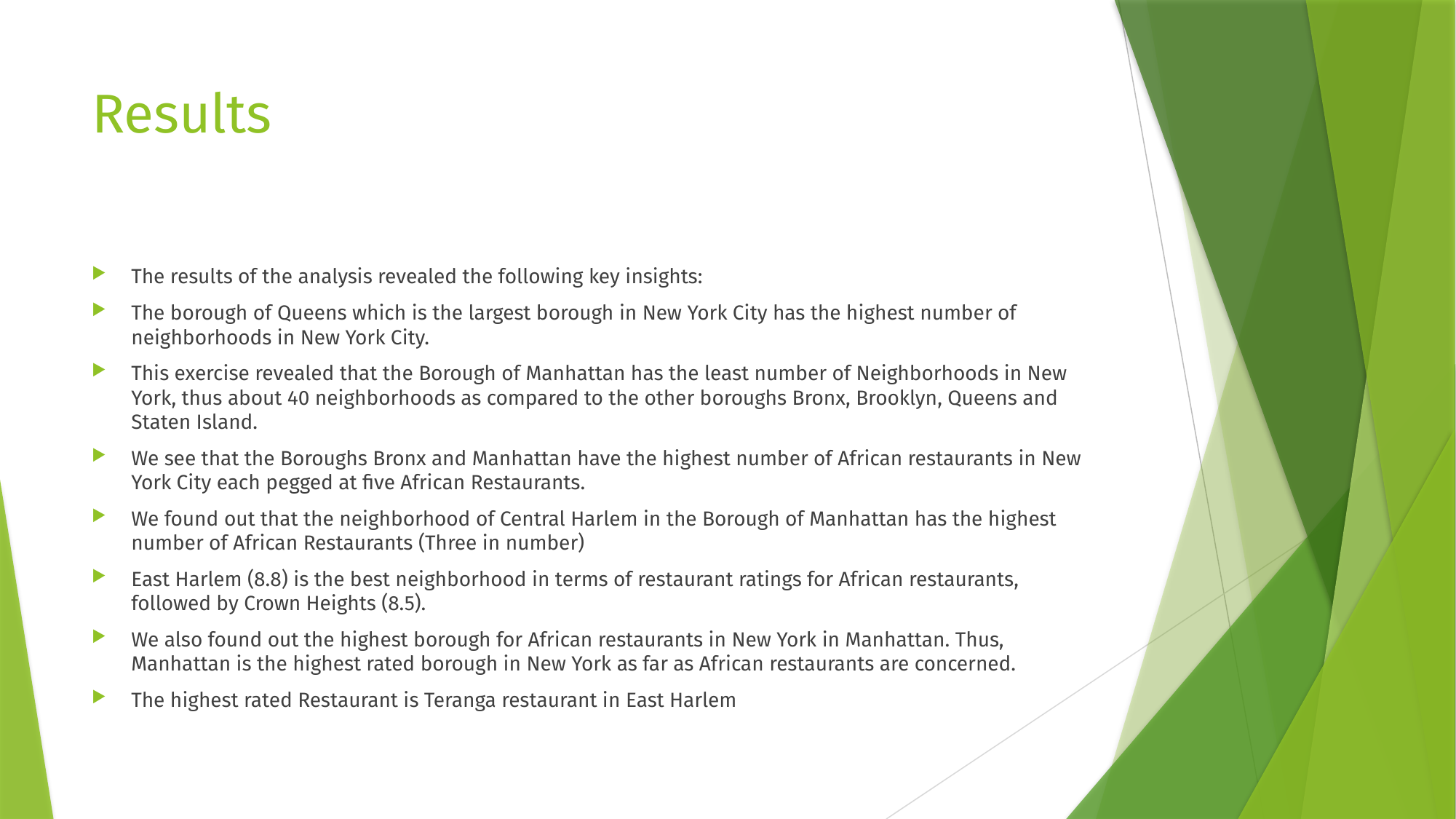

# Results
The results of the analysis revealed the following key insights:
The borough of Queens which is the largest borough in New York City has the highest number of neighborhoods in New York City.
This exercise revealed that the Borough of Manhattan has the least number of Neighborhoods in New York, thus about 40 neighborhoods as compared to the other boroughs Bronx, Brooklyn, Queens and Staten Island.
We see that the Boroughs Bronx and Manhattan have the highest number of African restaurants in New York City each pegged at five African Restaurants.
We found out that the neighborhood of Central Harlem in the Borough of Manhattan has the highest number of African Restaurants (Three in number)
East Harlem (8.8) is the best neighborhood in terms of restaurant ratings for African restaurants, followed by Crown Heights (8.5).
We also found out the highest borough for African restaurants in New York in Manhattan. Thus, Manhattan is the highest rated borough in New York as far as African restaurants are concerned.
The highest rated Restaurant is Teranga restaurant in East Harlem